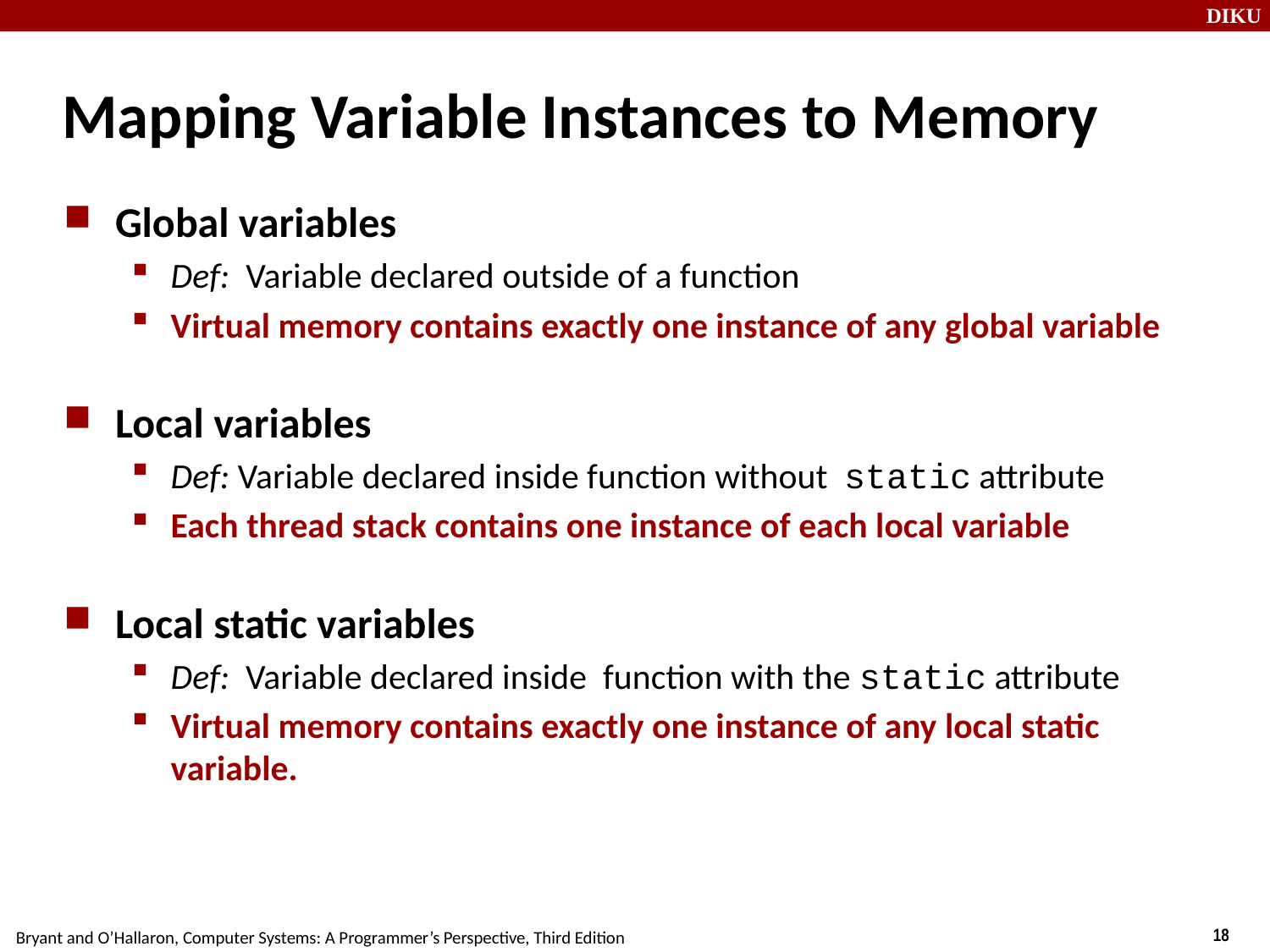

Mapping Variable Instances to Memory
Global variables
Def:  Variable declared outside of a function
Virtual memory contains exactly one instance of any global variable

Local variables
Def: Variable declared inside function without  static attribute
Each thread stack contains one instance of each local variable

Local static variables
Def:  Variable declared inside  function with the static attribute
Virtual memory contains exactly one instance of any local static variable.